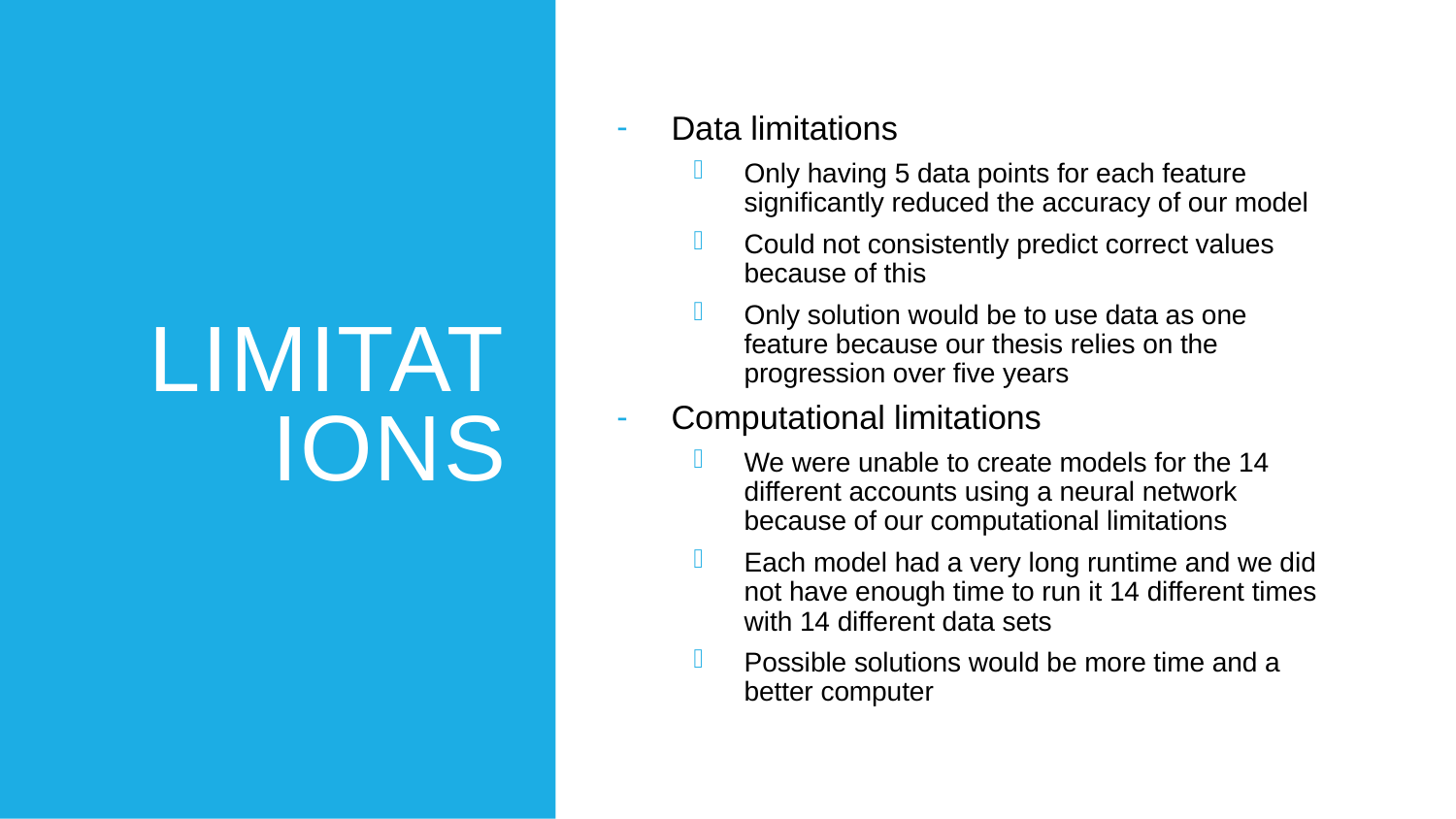

# Limitations
Data limitations
Only having 5 data points for each feature significantly reduced the accuracy of our model
Could not consistently predict correct values because of this
Only solution would be to use data as one feature because our thesis relies on the progression over five years
Computational limitations
We were unable to create models for the 14 different accounts using a neural network because of our computational limitations
Each model had a very long runtime and we did not have enough time to run it 14 different times with 14 different data sets
Possible solutions would be more time and a better computer